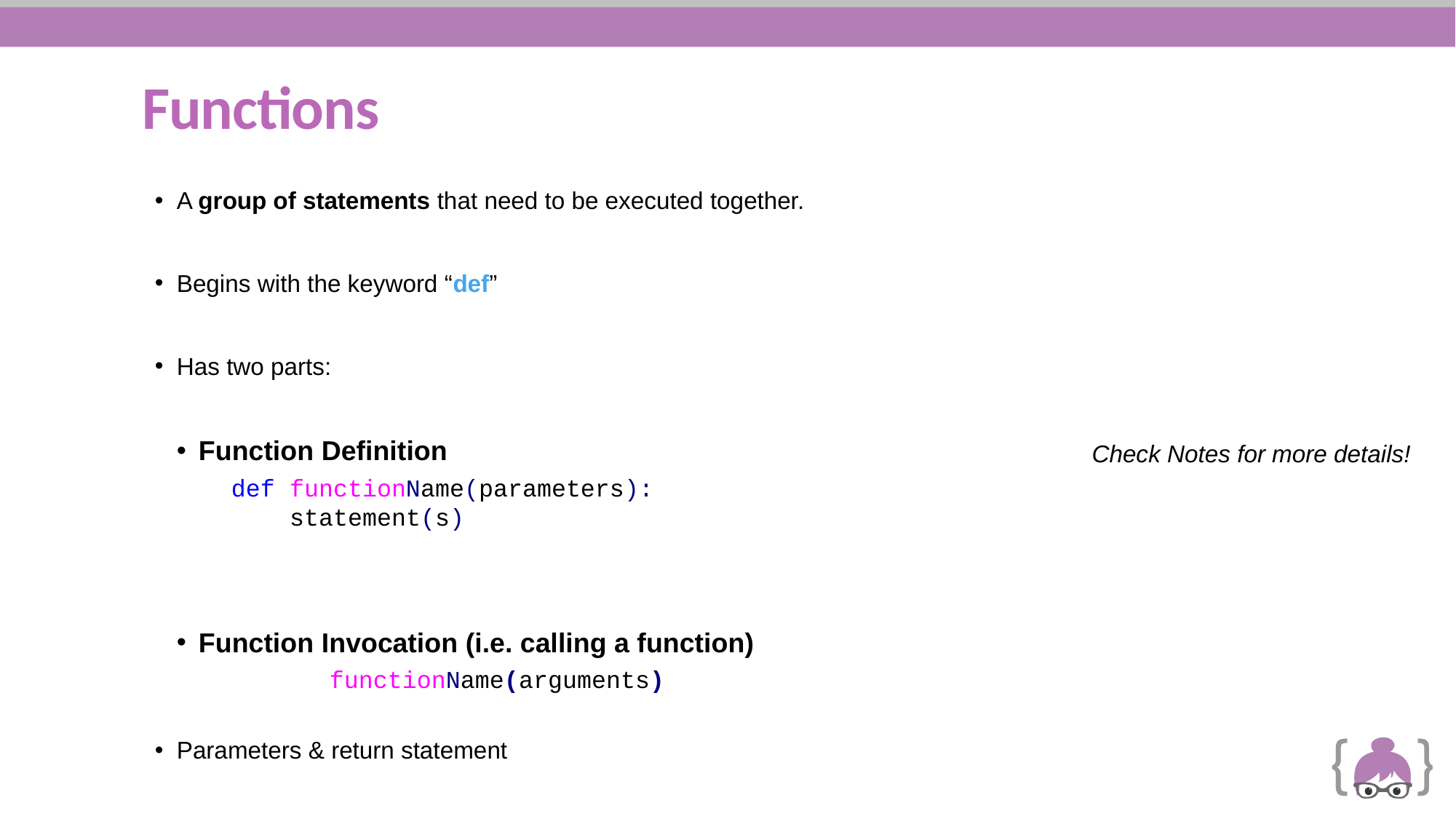

# Functions
A group of statements that need to be executed together.

Begins with the keyword “def”

Has two parts:

Function Definition
def functionName(parameters):
    statement(s)

Function Invocation (i.e. calling a function)
	functionName(arguments)

Parameters & return statement
Check Notes for more details!